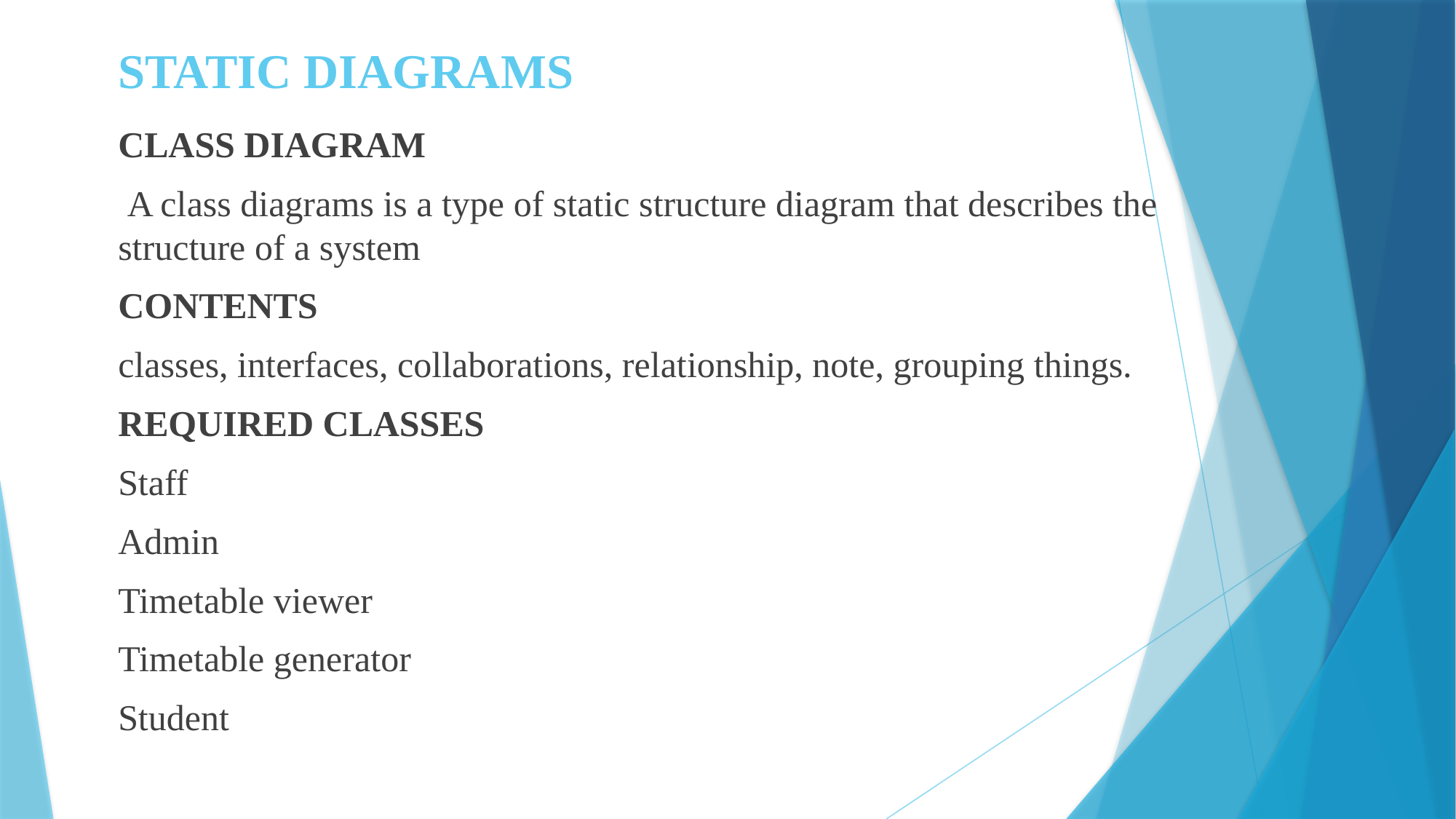

# STATIC DIAGRAMS
CLASS DIAGRAM
 A class diagrams is a type of static structure diagram that describes the structure of a system
CONTENTS
classes, interfaces, collaborations, relationship, note, grouping things.
REQUIRED CLASSES
Staff
Admin
Timetable viewer
Timetable generator
Student